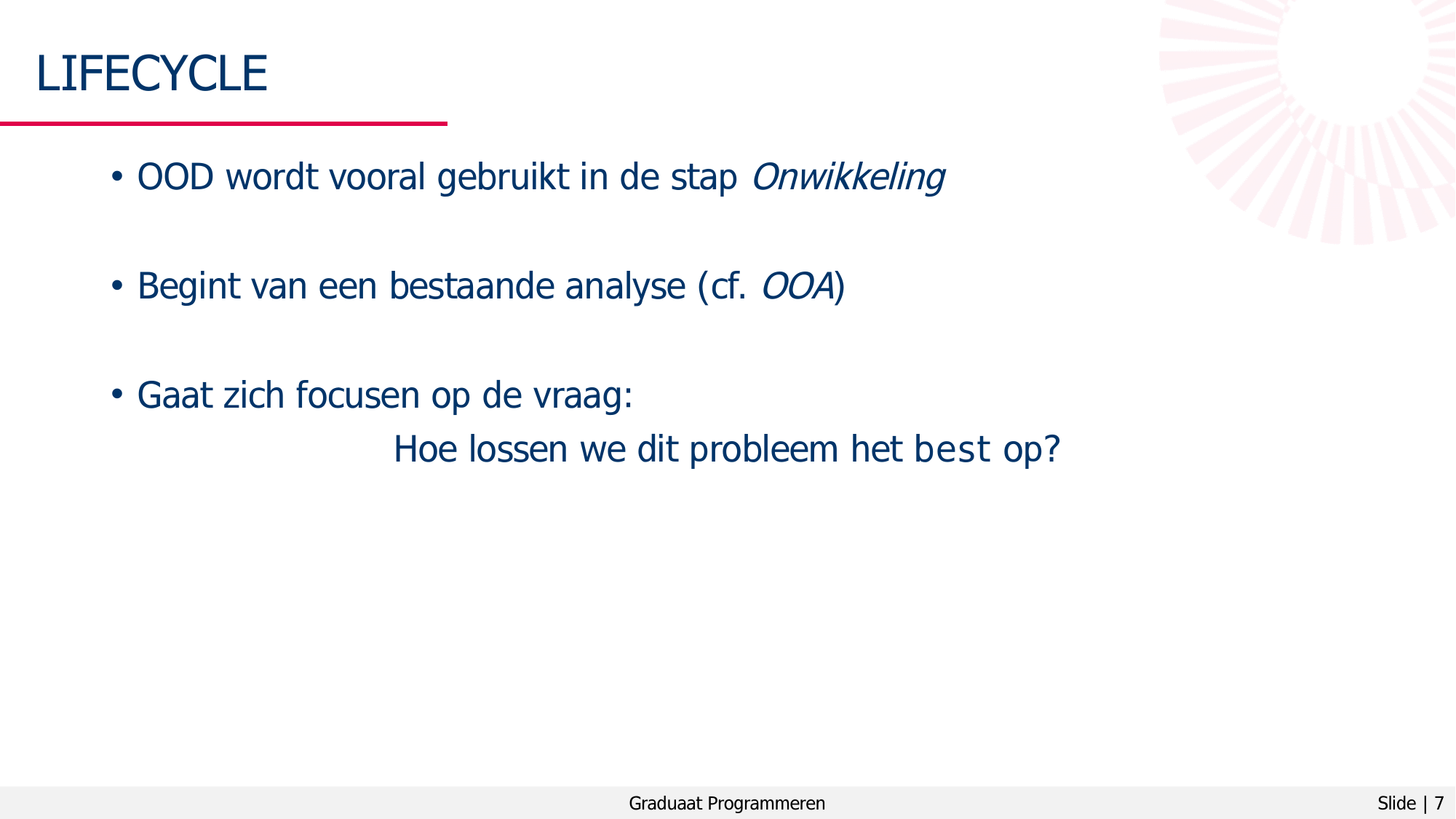

# Lifecycle
OOD wordt vooral gebruikt in de stap Onwikkeling

Begint van een bestaande analyse (cf. OOA)

Gaat zich focusen op de vraag:
Hoe lossen we dit probleem het best op?